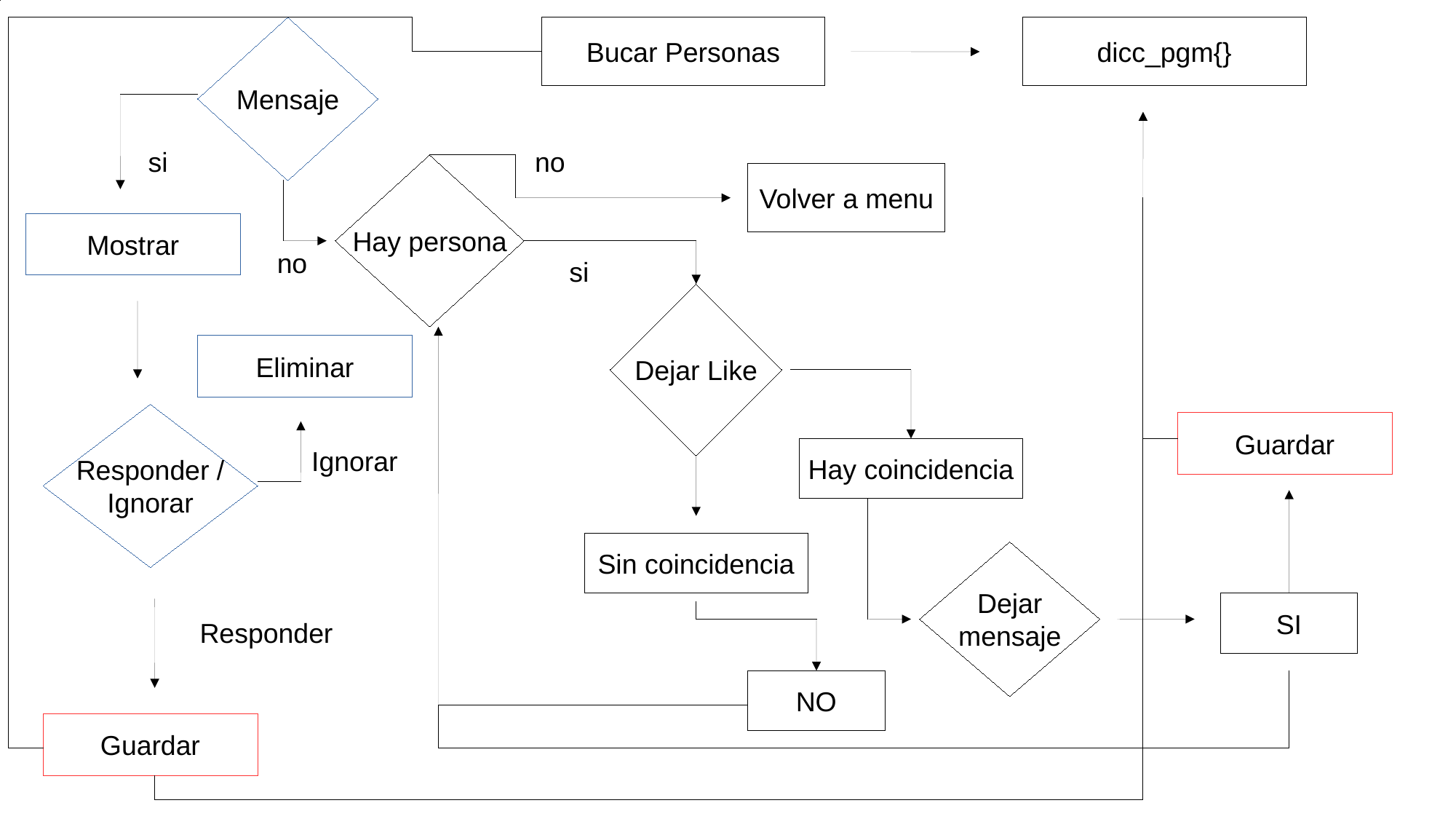

Mensaje

Bucar Personas
dicc_pgm{}

si
no
Hay persona

Volver a menu

Mostrar
no

si
Dejar Like

Eliminar

Responder /
Ignorar
Guardar

Ignorar
Hay coincidencia

Sin coincidencia
Dejar
mensaje
SI

Responder

NO

Guardar